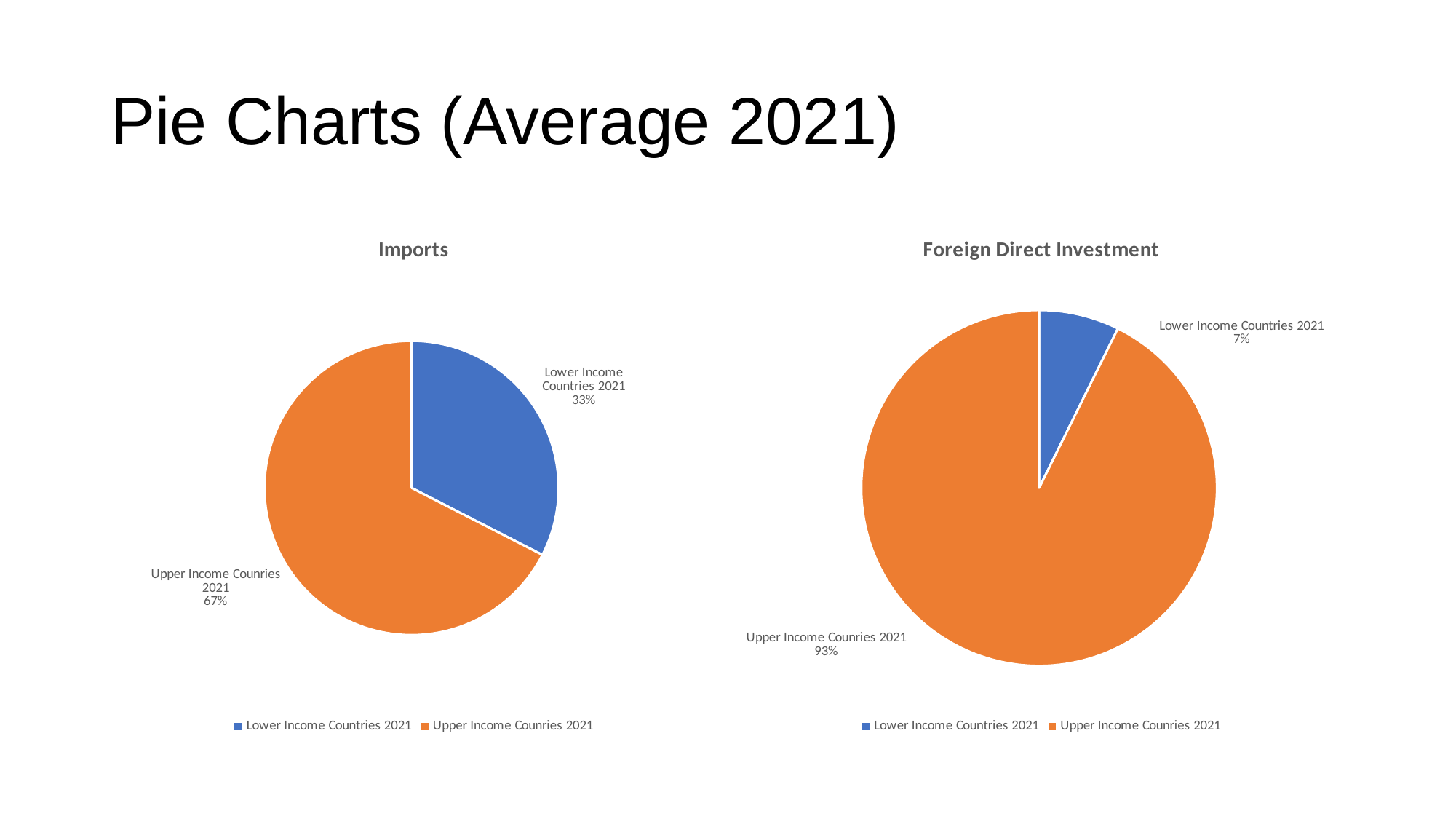

# Pie Charts (Average 2021)

### Chart:

| Category | Imports |
|---|---|
| Lower Income Countries 2021 | 204607639316666.66 |
| Upper Income Counries 2021 | 424504025000000.0 |

### Chart:

| Category | Foreign Direct Investment |
|---|---|
| Lower Income Countries 2021 | 1406464327.9878569 |
| Upper Income Counries 2021 | -17833375000.0 |